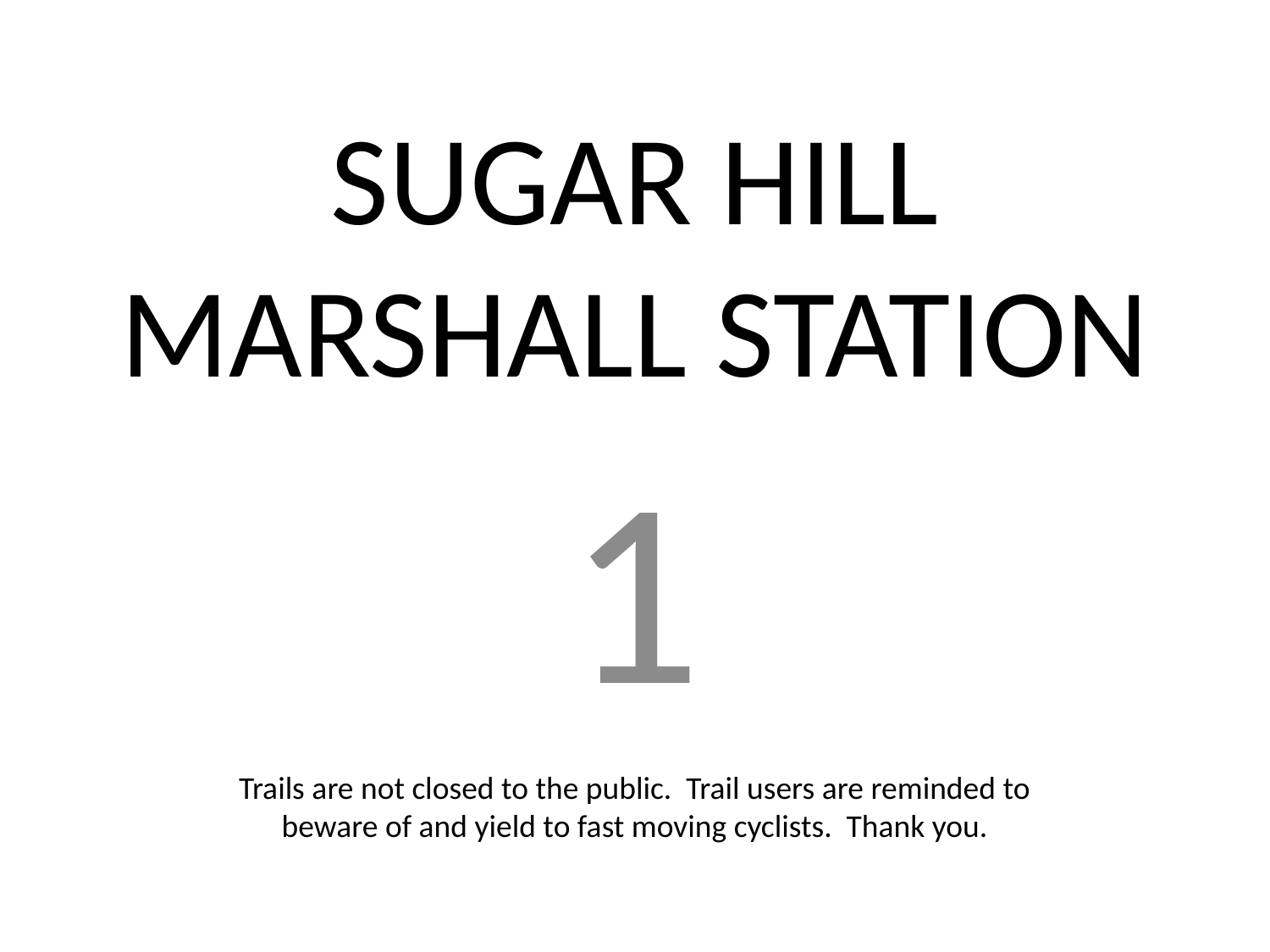

# SUGAR HILL MARSHALL STATION
1
Trails are not closed to the public.  Trail users are reminded to beware of and yield to fast moving cyclists.  Thank you.